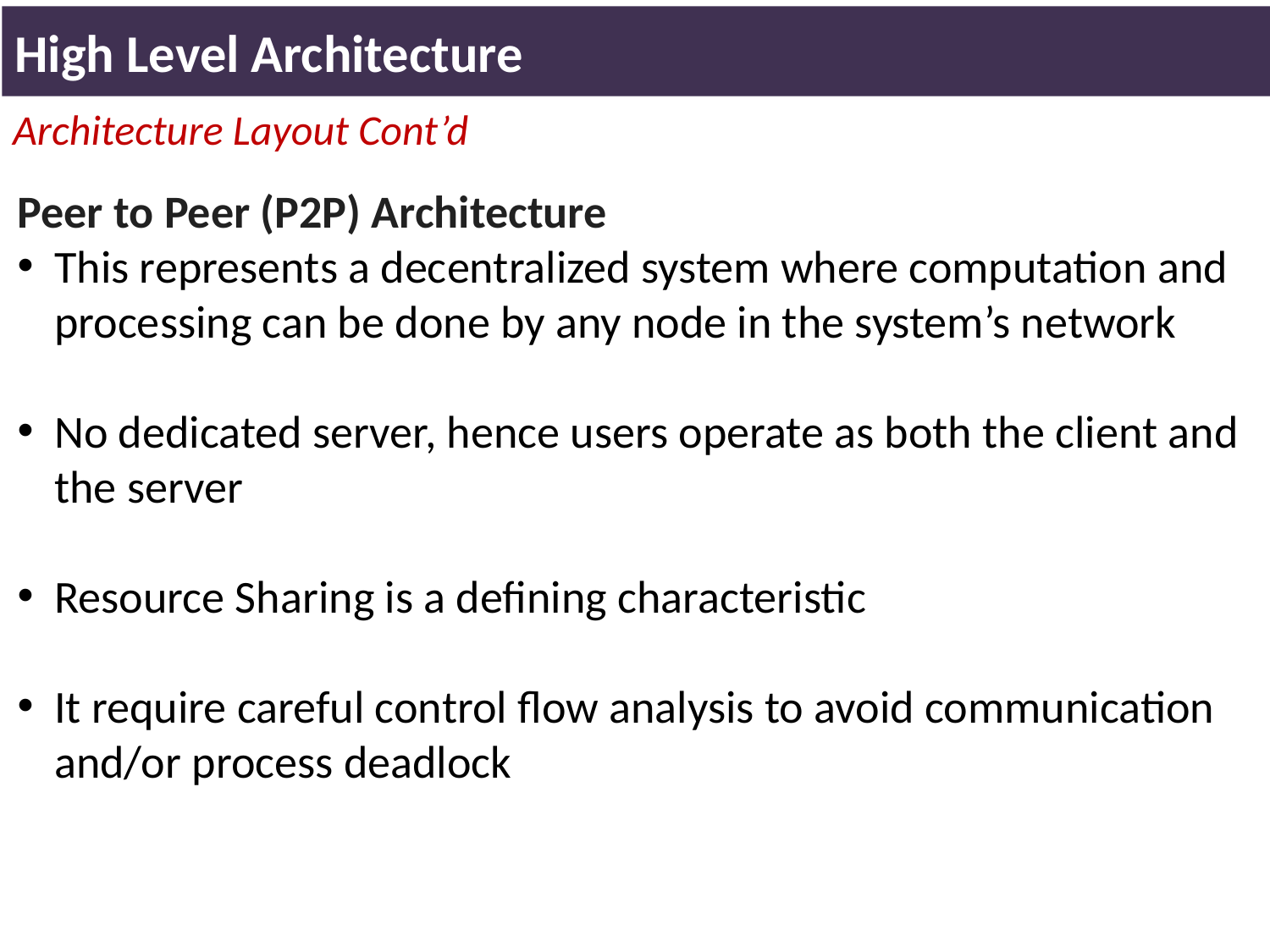

High Level Architecture
Architecture Layout Cont’d
Peer to Peer (P2P) Architecture
This represents a decentralized system where computation and processing can be done by any node in the system’s network

No dedicated server, hence users operate as both the client and the server

Resource Sharing is a defining characteristic

It require careful control flow analysis to avoid communication and/or process deadlock